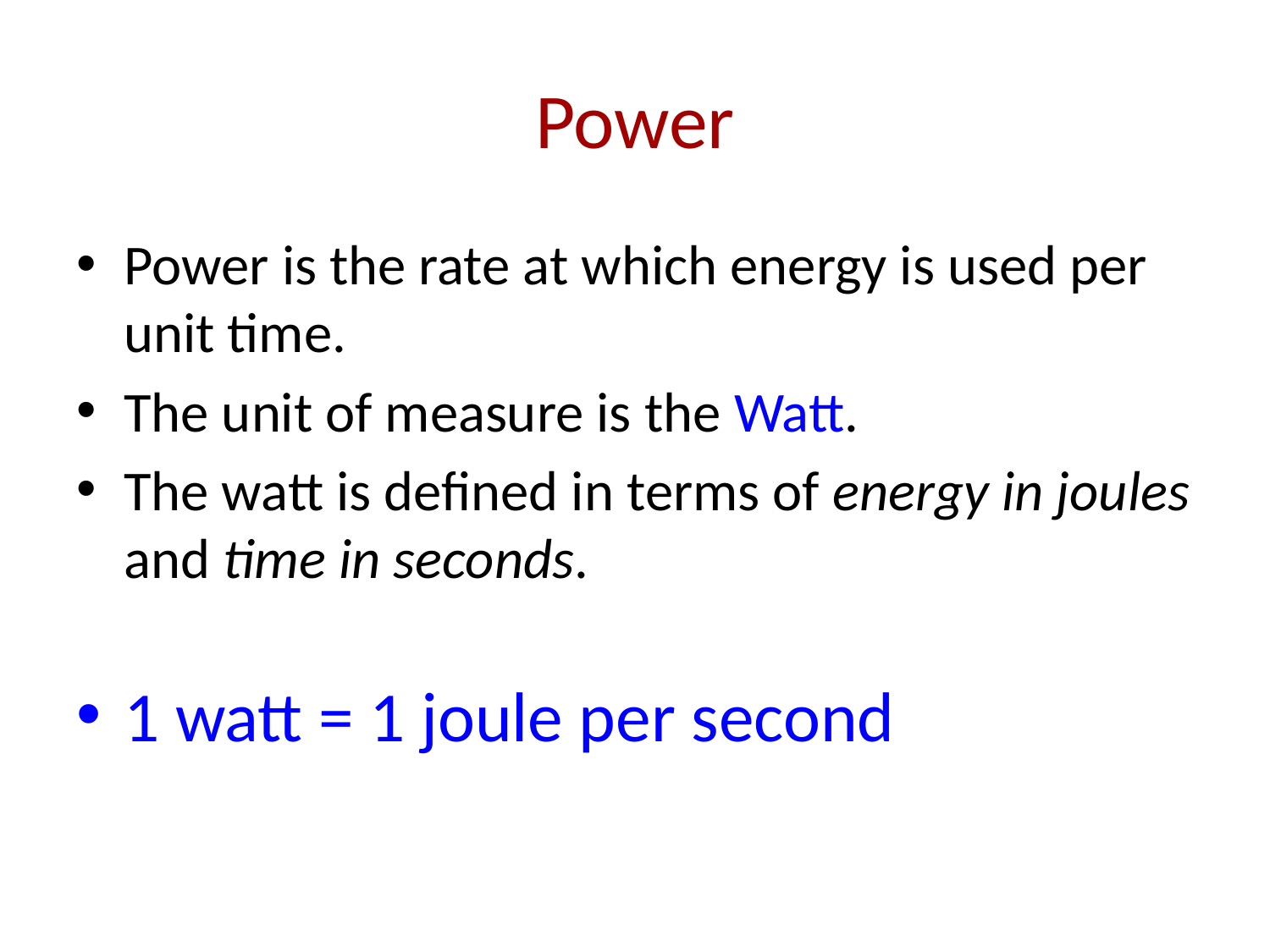

# Power
Power is the rate at which energy is used per unit time.
The unit of measure is the Watt.
The watt is defined in terms of energy in joules and time in seconds.
1 watt = 1 joule per second